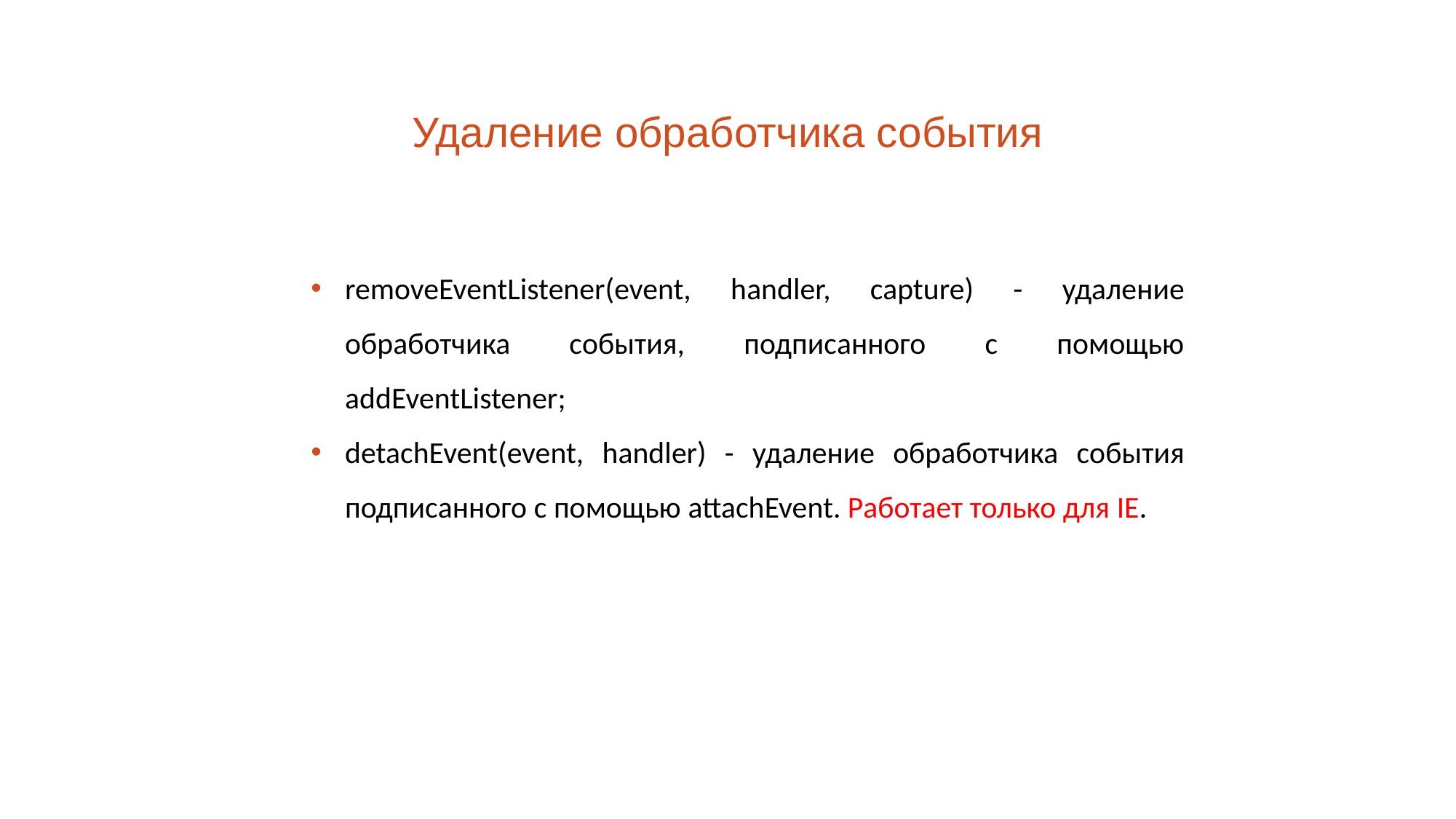

Удаление обработчика события
removeEventListener(event, handler, capture) - удаление обработчика события, подписанного с помощью addEventListener;
detachEvent(event, handler) - удаление обработчика события подписанного с помощью attachEvent. Работает только для IE.